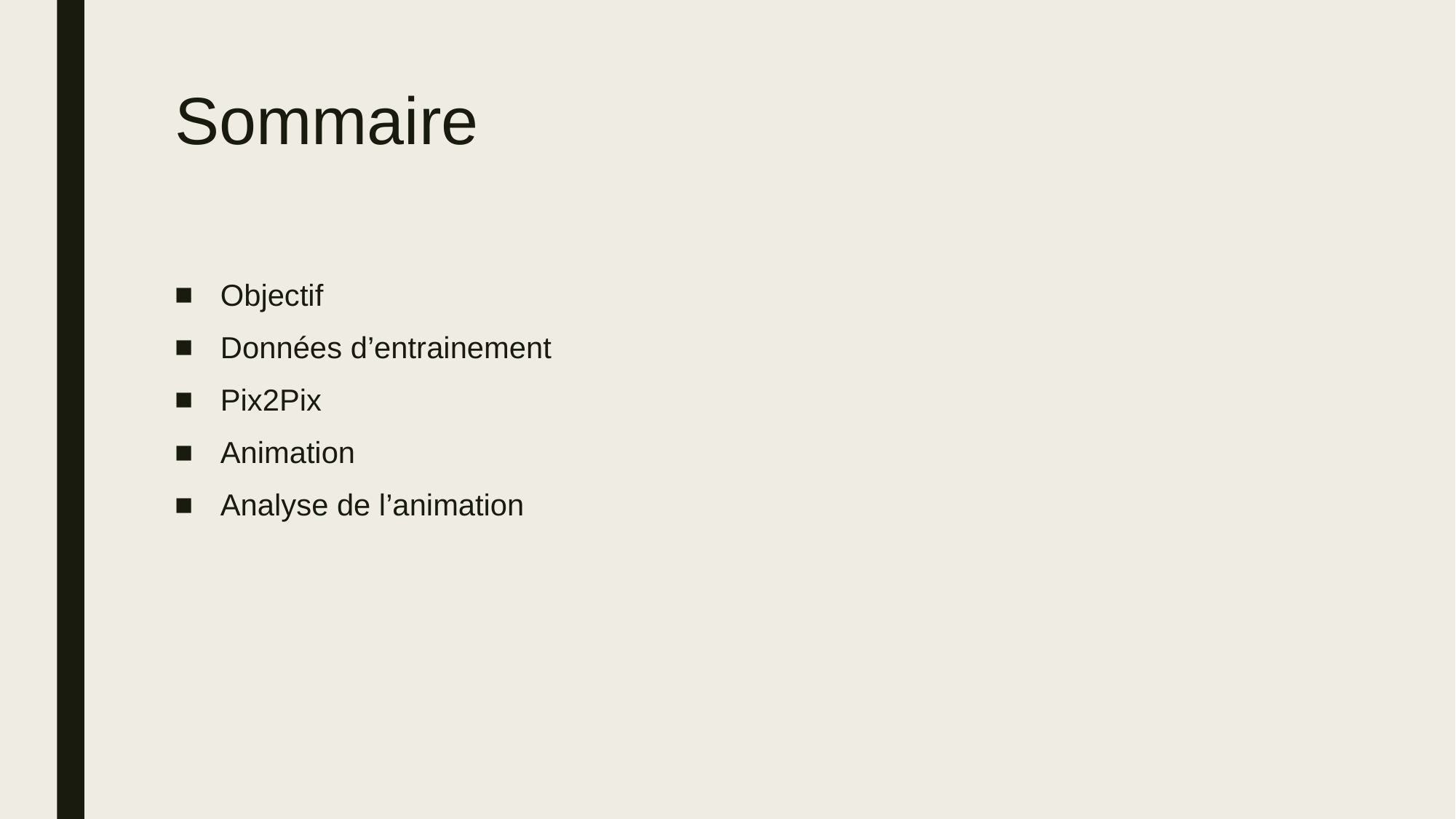

# Sommaire
Objectif
Données d’entrainement
Pix2Pix
Animation
Analyse de l’animation